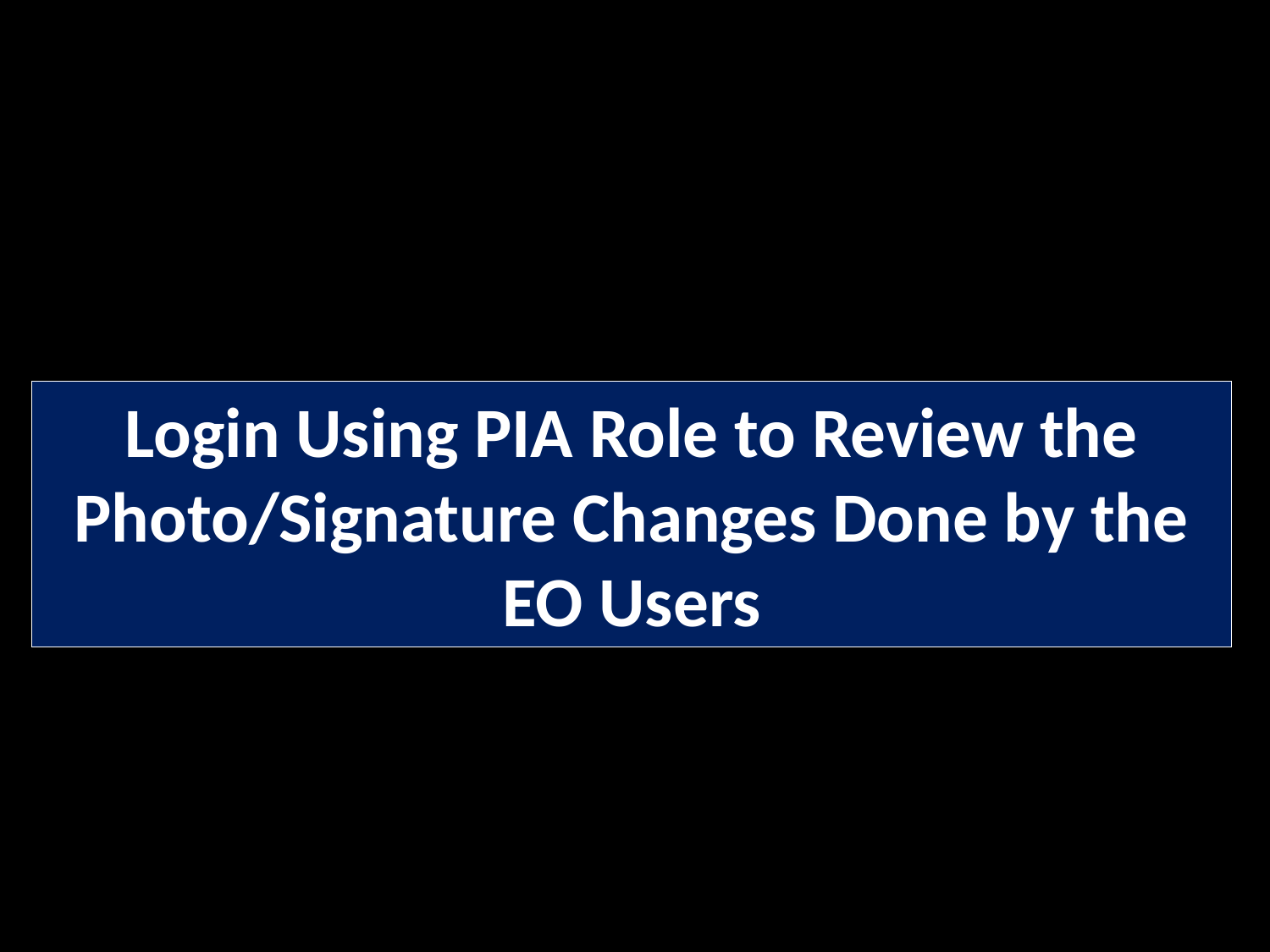

Login Using PIA Role to Review the Photo/Signature Changes Done by the EO Users